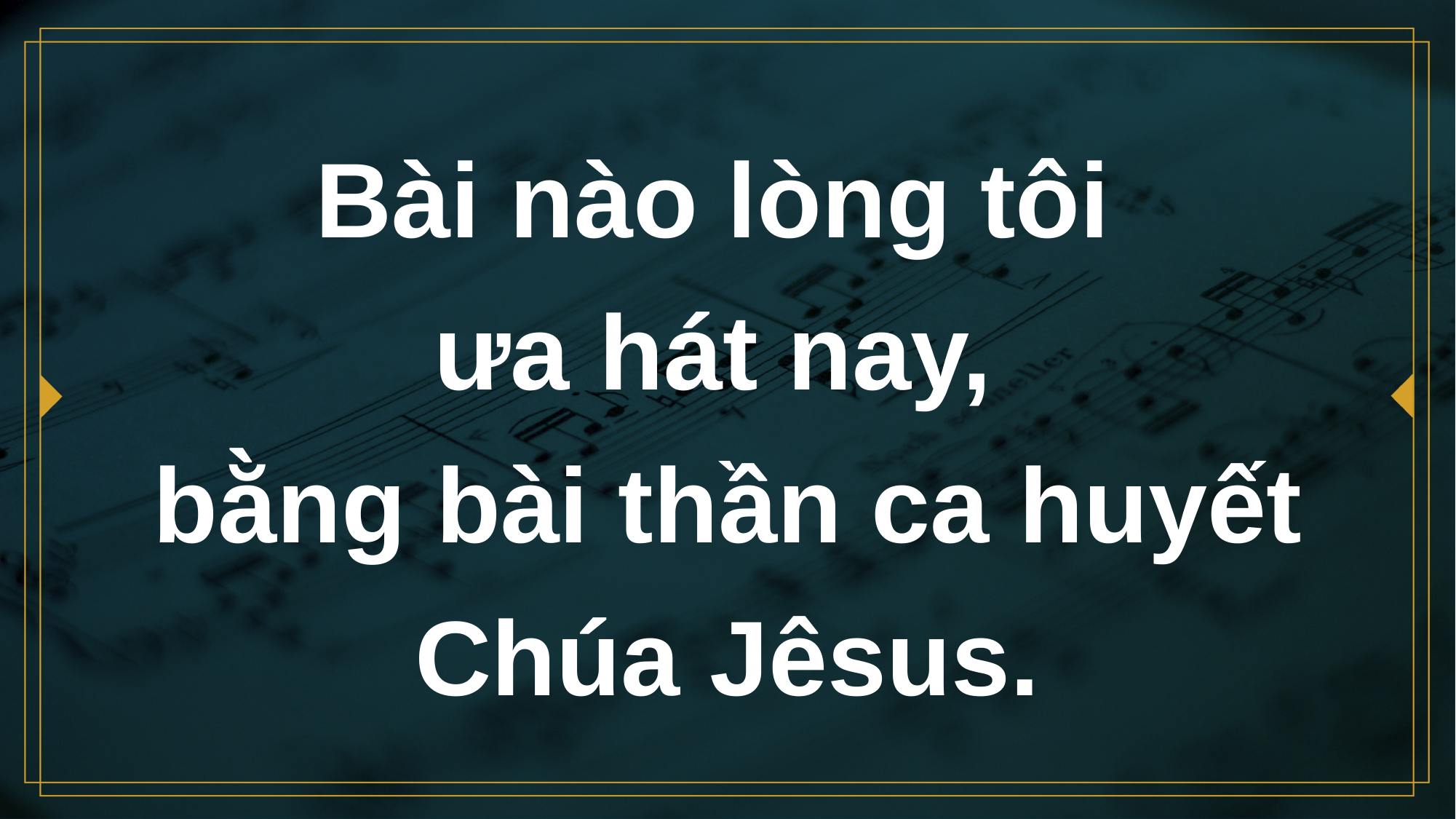

# Bài nào lòng tôi ưa hát nay, bằng bài thần ca huyết Chúa Jêsus.